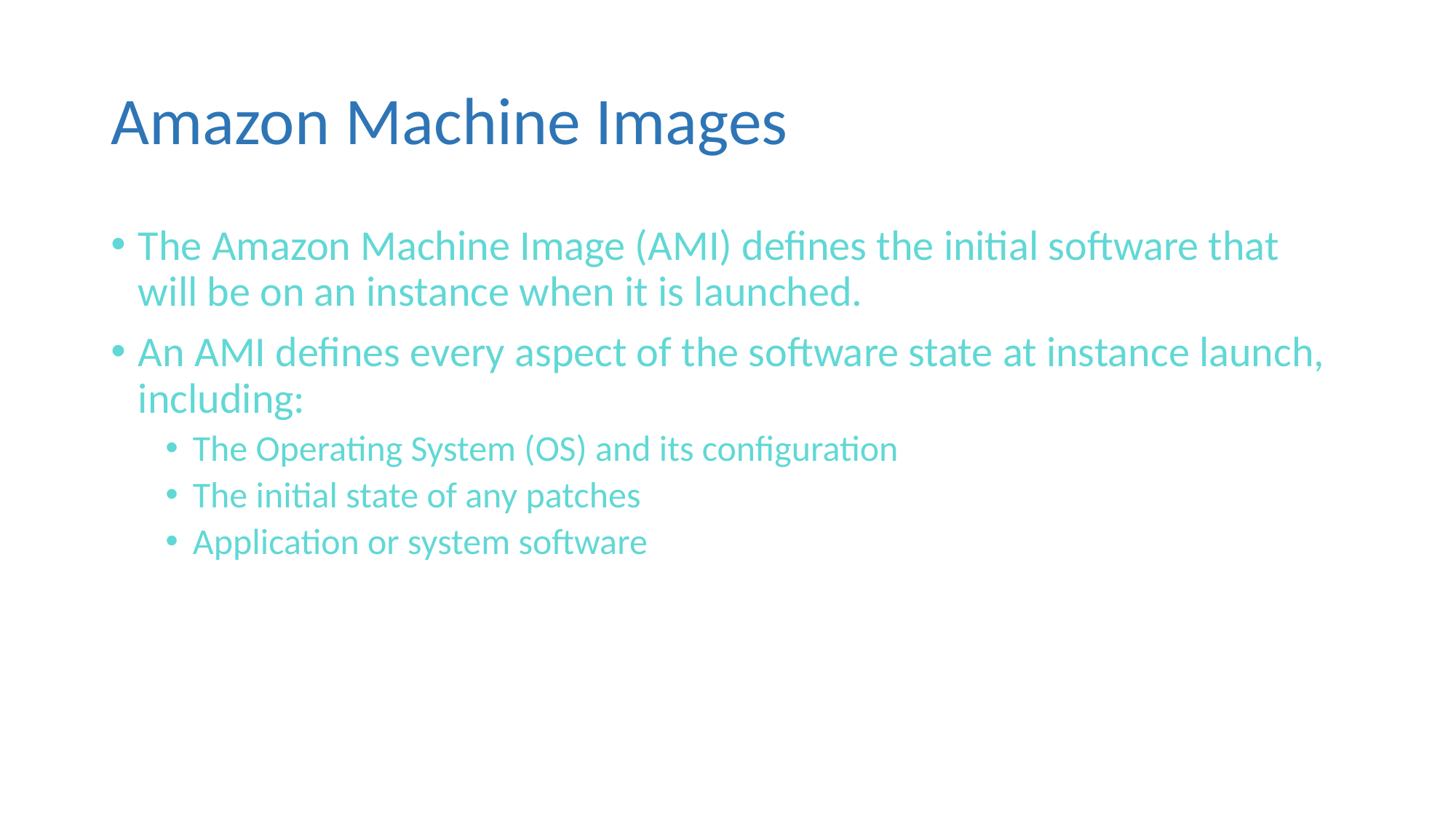

# Amazon Machine Images
The Amazon Machine Image (AMI) defines the initial software that will be on an instance when it is launched.
An AMI defines every aspect of the software state at instance launch, including:
The Operating System (OS) and its configuration
The initial state of any patches
Application or system software